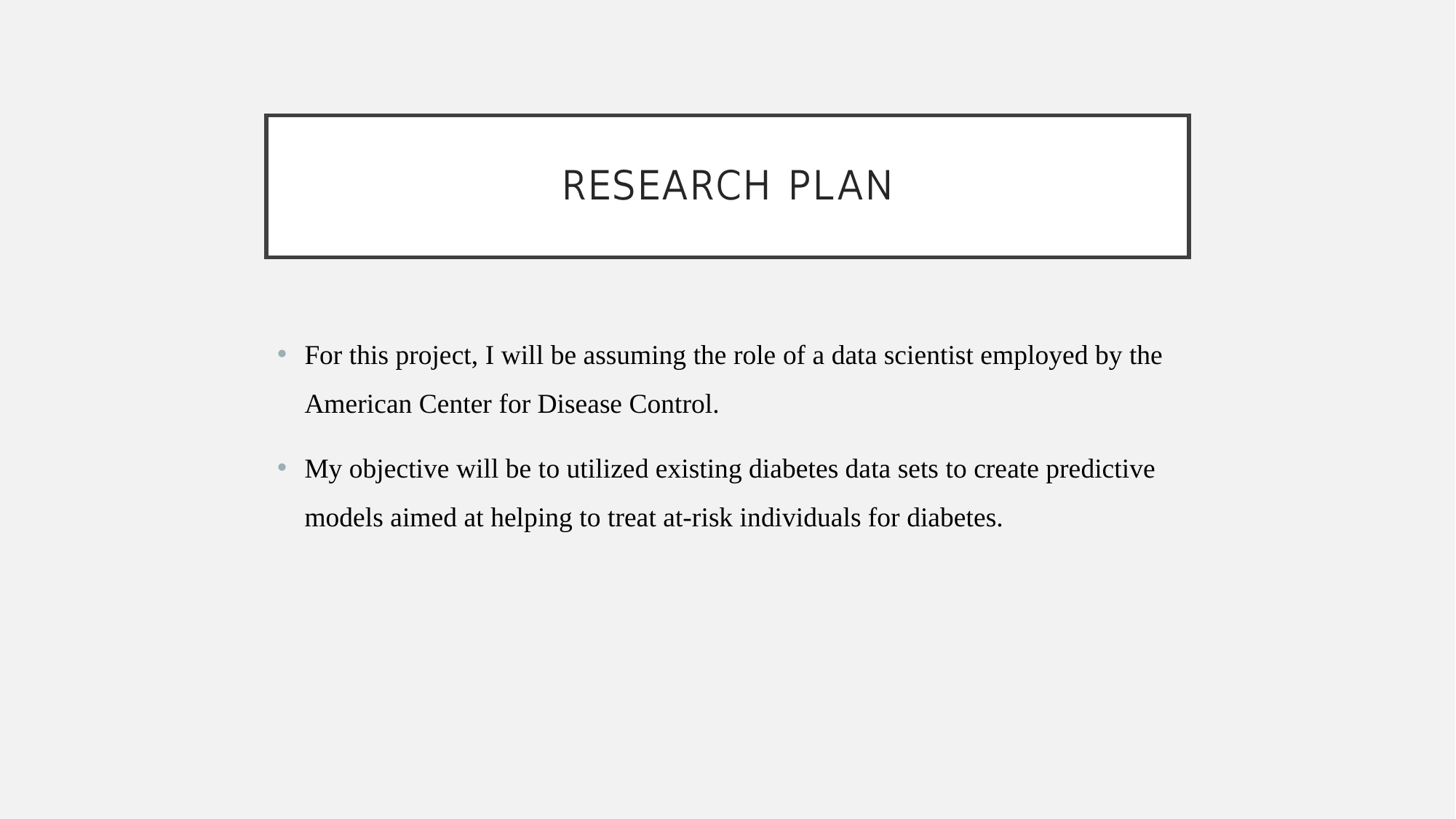

# Research Plan
For this project, I will be assuming the role of a data scientist employed by the American Center for Disease Control.
My objective will be to utilized existing diabetes data sets to create predictive models aimed at helping to treat at-risk individuals for diabetes.